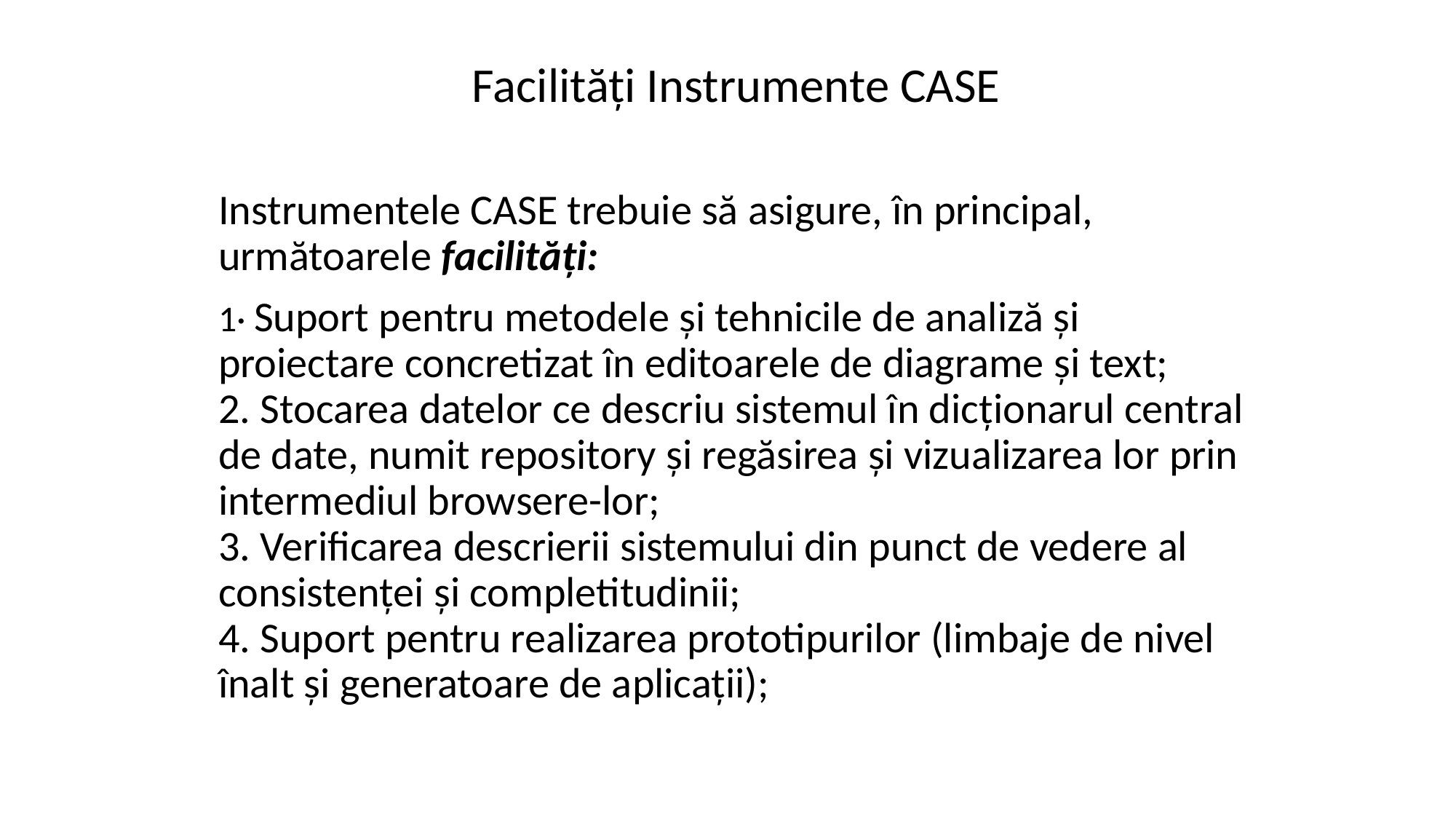

# Facilităţi Instrumente CASE
Instrumentele CASE trebuie să asigure, în principal, următoarele facilităţi:
1· Suport pentru metodele şi tehnicile de analiză şi proiectare concretizat în editoarele de diagrame şi text;
2. Stocarea datelor ce descriu sistemul în dicţionarul central de date, numit repository şi regăsirea şi vizualizarea lor prin intermediul browsere-lor;
3. Verificarea descrierii sistemului din punct de vedere al consistenţei şi completitudinii;
4. Suport pentru realizarea prototipurilor (limbaje de nivel înalt şi generatoare de aplicaţii);